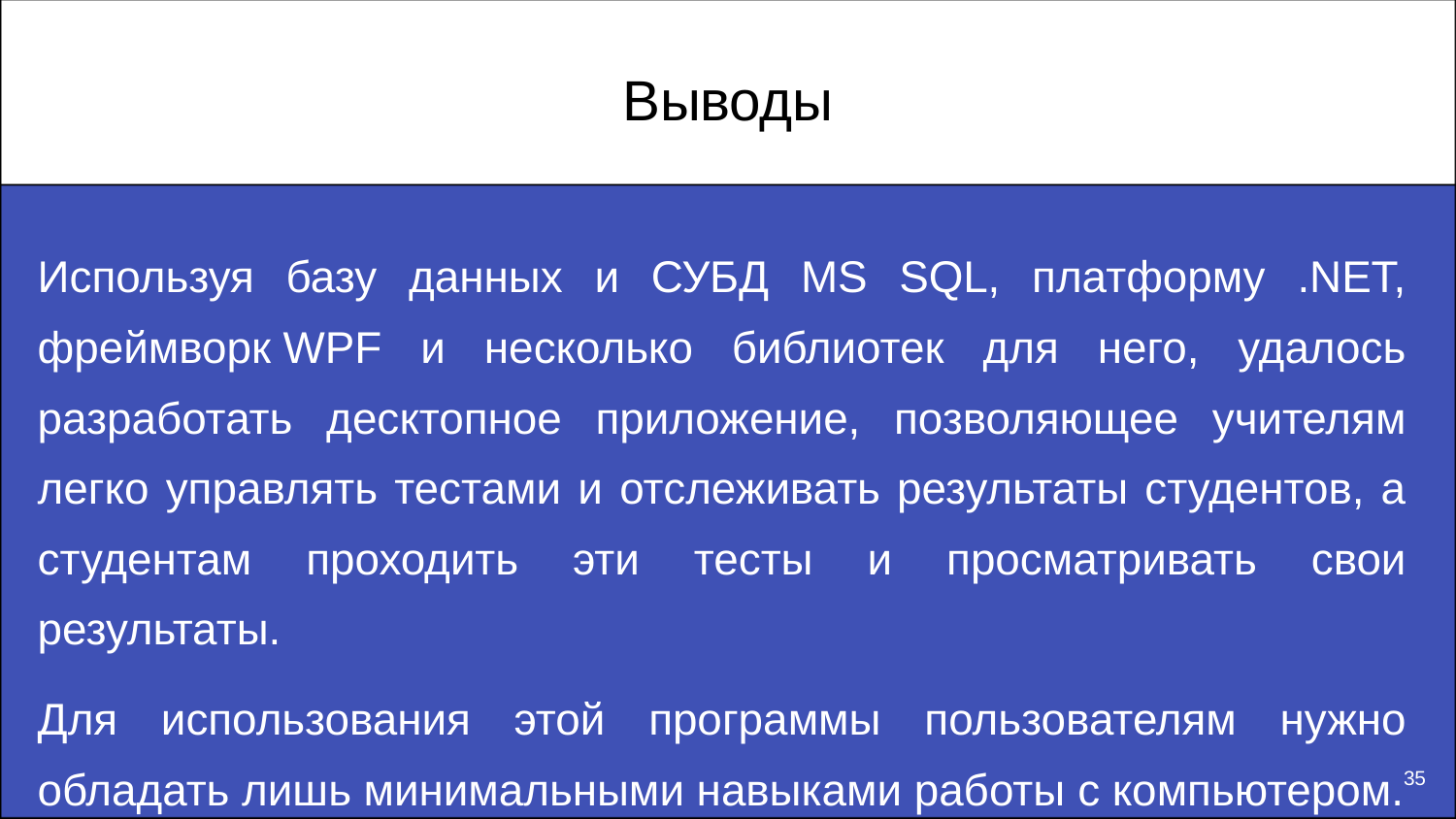

# Выводы
Используя базу данных и СУБД MS SQL, платформу .NET, фреймворк WPF и несколько библиотек для него, удалось разработать десктопное приложение, позволяющее учителям легко управлять тестами и отслеживать результаты студентов, а студентам проходить эти тесты и просматривать свои результаты.
Для использования этой программы пользователям нужно обладать лишь минимальными навыками работы с компьютером.
35